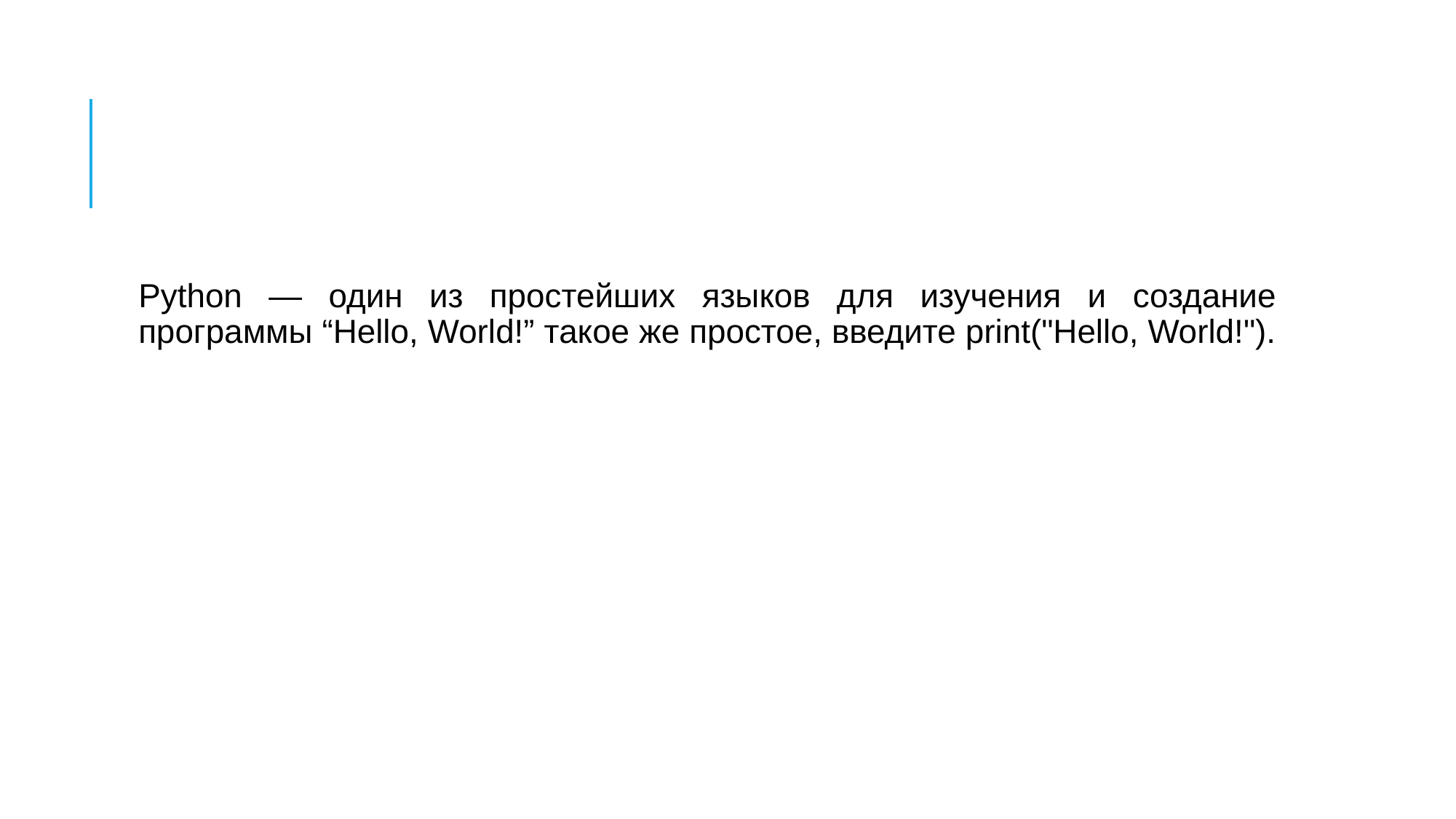

#
Python — один из простейших языков для изучения и создание программы “Hello, World!” такое же простое, введите print("Hello, World!").